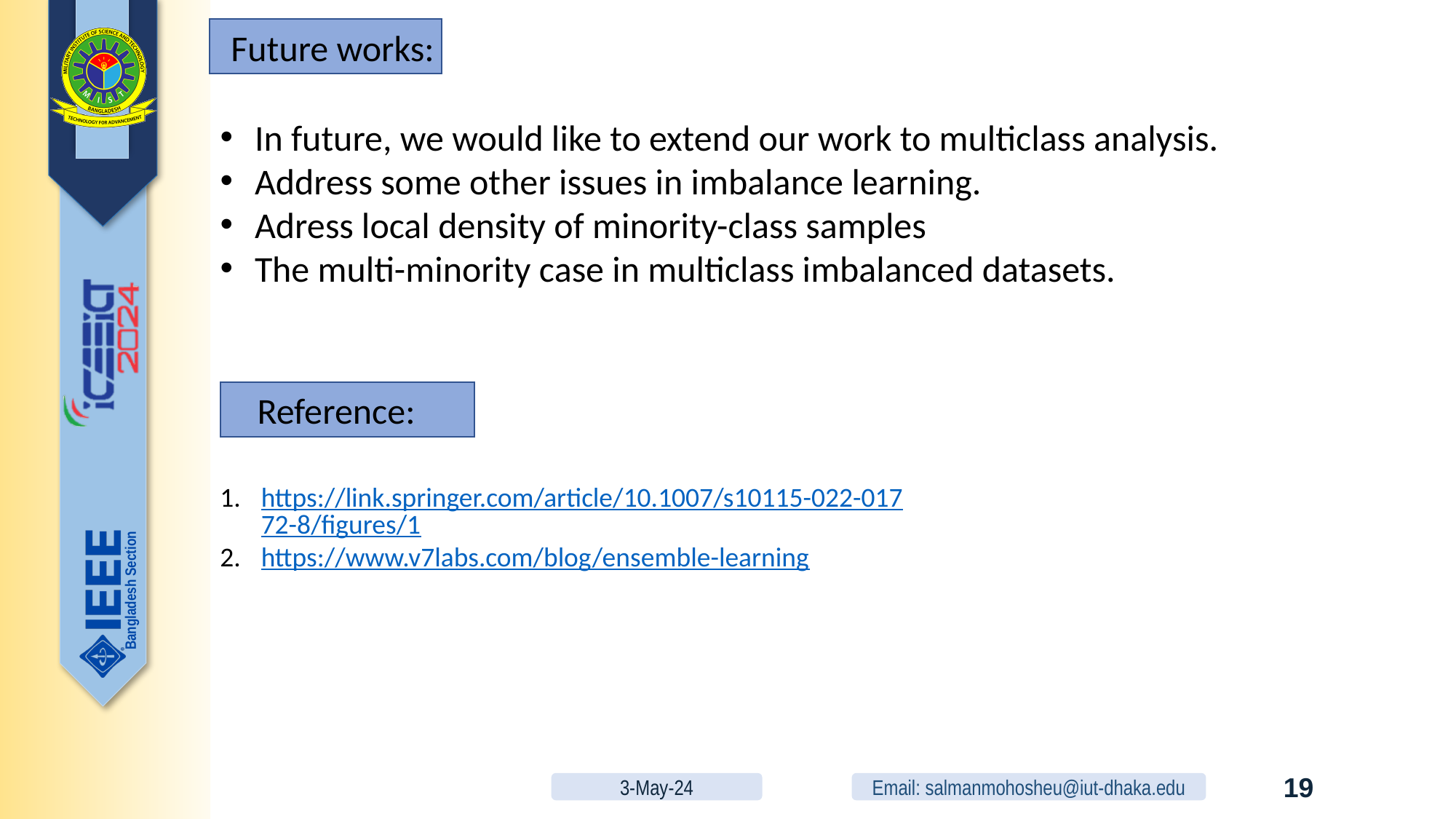

Future works:
In future, we would like to extend our work to multiclass analysis.
Address some other issues in imbalance learning.
Adress local density of minority-class samples
The multi-minority case in multiclass imbalanced datasets.

Reference:
https://link.springer.com/article/10.1007/s10115-022-01772-8/figures/1
https://www.v7labs.com/blog/ensemble-learning

3-May-24
Email: salmanmohosheu@iut-dhaka.edu
19